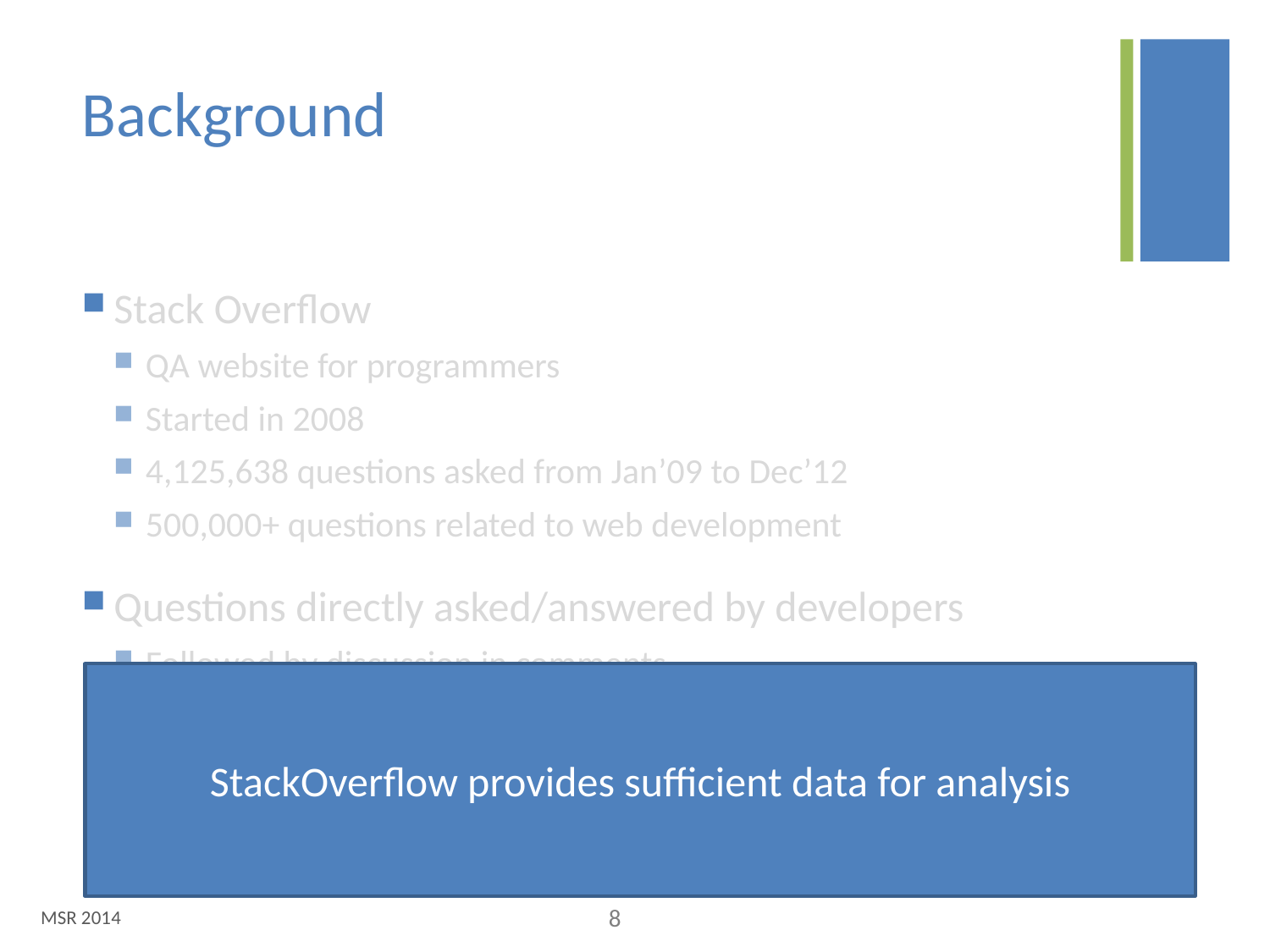

# Background
Stack Overflow
QA website for programmers
Started in 2008
4,125,638 questions asked from Jan’09 to Dec’12
500,000+ questions related to web development
Questions directly asked/answered by developers
Followed by discussion in comments
StackOverflow provides sufficient data for analysis
MSR 2014
8